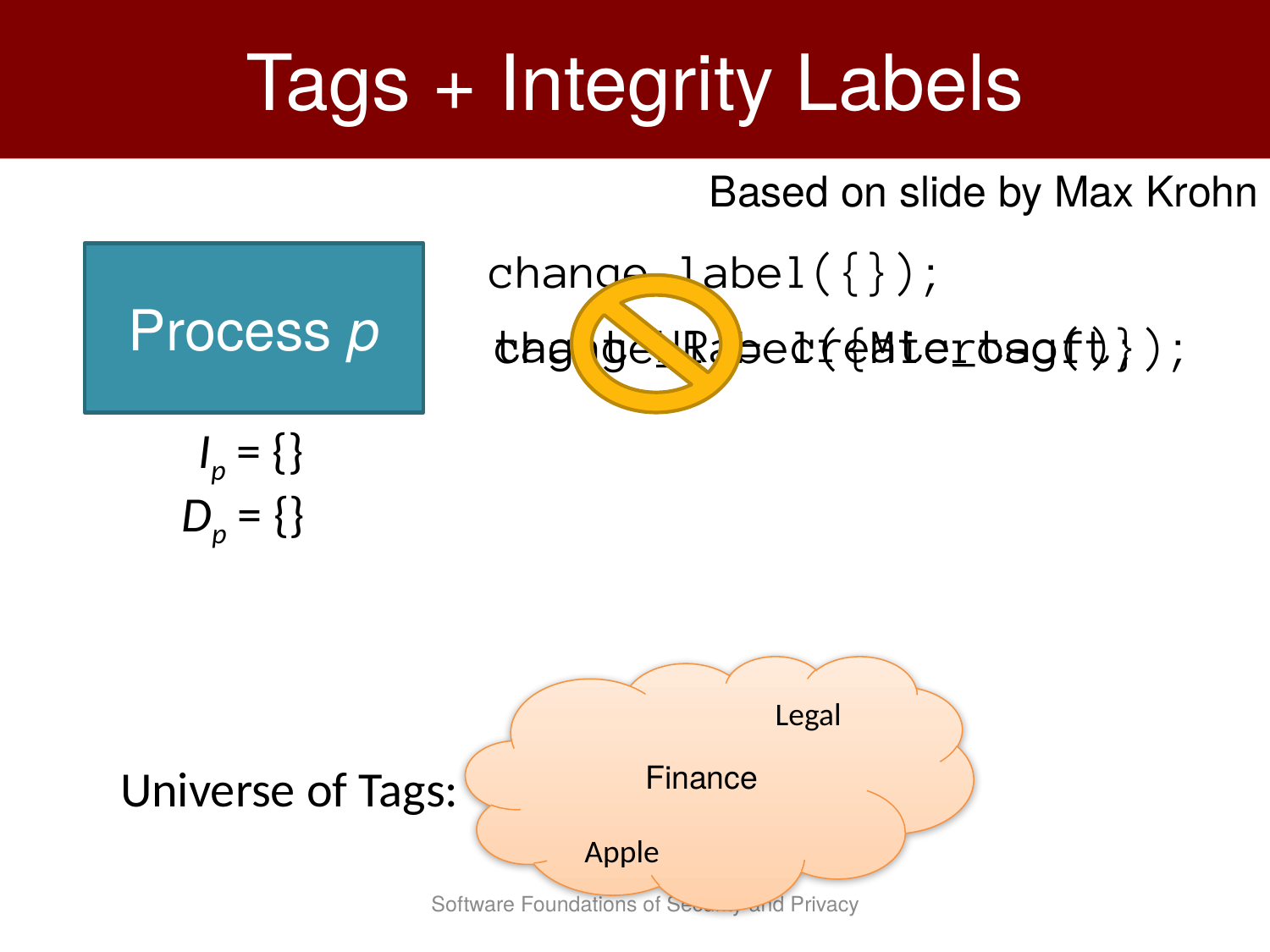

# Tags + Integrity Labels
Based on slide by Max Krohn
change_label({});
Process p

tag_t HR = create_tag();
change_label({Microsoft});
Ip = {}
Dp = {}
Finance
Legal
Universe of Tags:
Apple